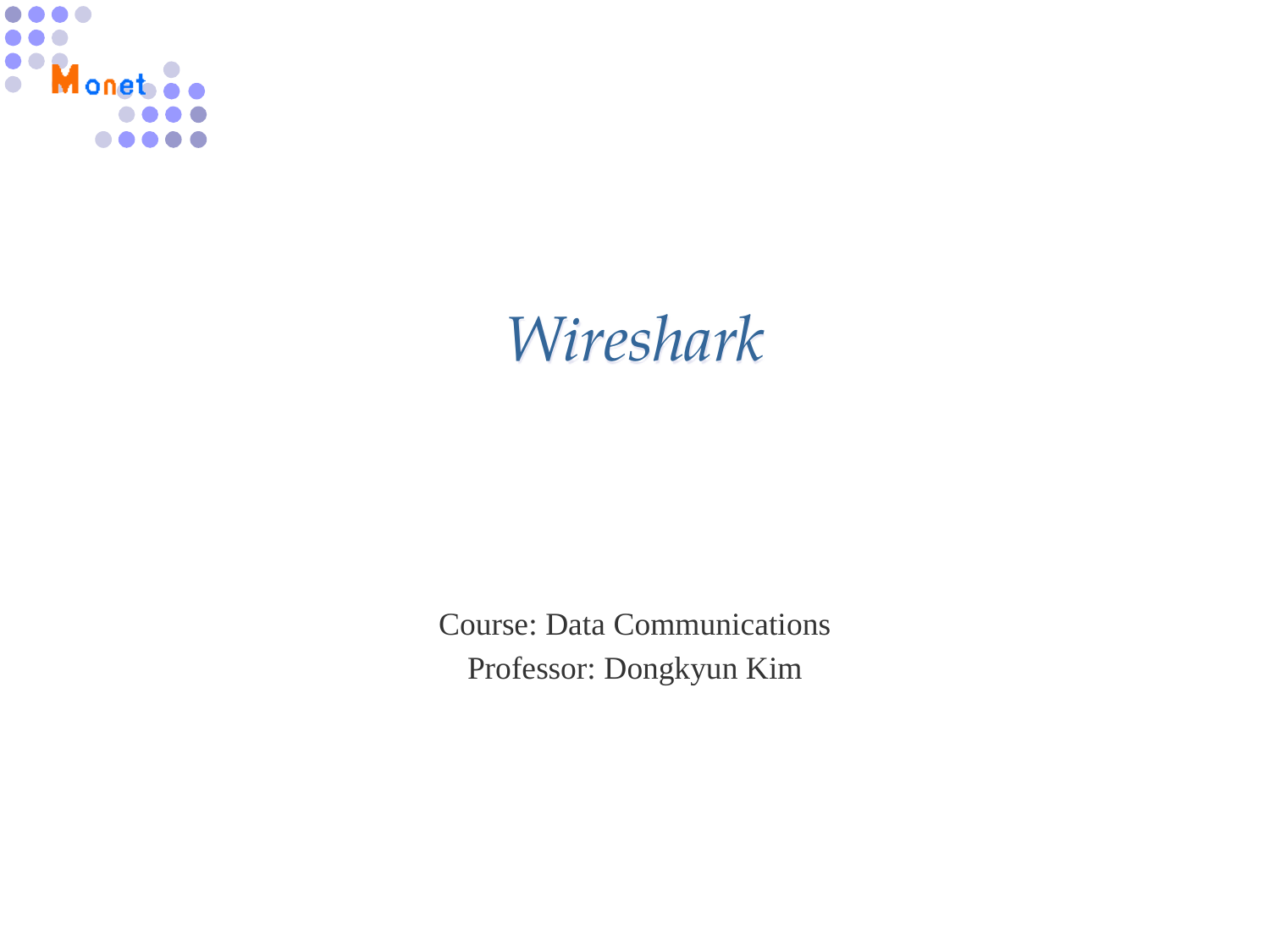

# Wireshark

Course: Data Communications
Professor: Dongkyun Kim